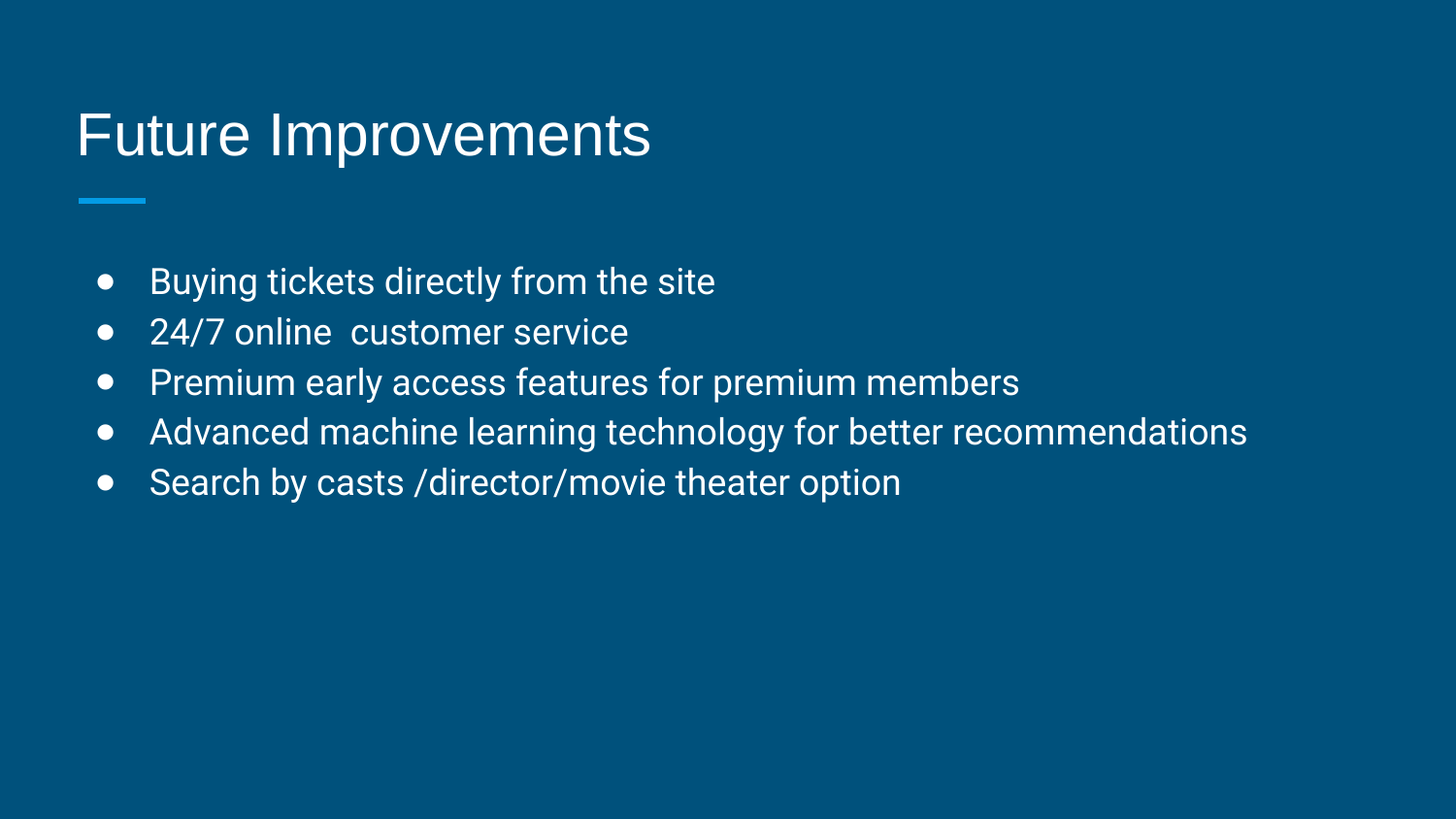

# Future Improvements
Buying tickets directly from the site
24/7 online  customer service
Premium early access features for premium members
Advanced machine learning technology for better recommendations
Search by casts /director/movie theater option